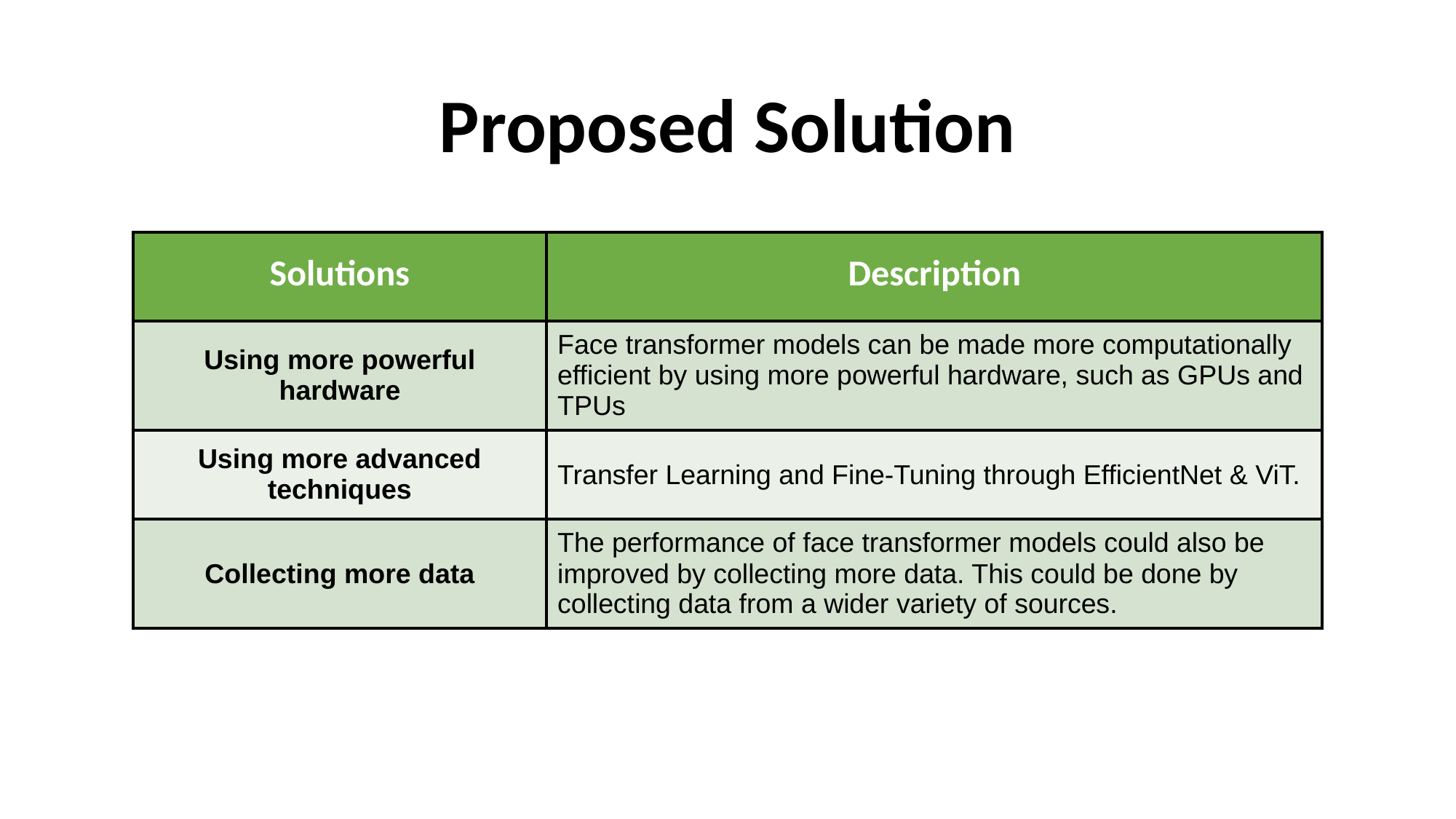

Proposed Solution
| Solutions | Description |
| --- | --- |
| Using more powerful hardware | Face transformer models can be made more computationally efficient by using more powerful hardware, such as GPUs and TPUs |
| Using more advanced techniques | Transfer Learning and Fine-Tuning through EfficientNet & ViT. |
| Collecting more data | The performance of face transformer models could also be improved by collecting more data. This could be done by collecting data from a wider variety of sources. |